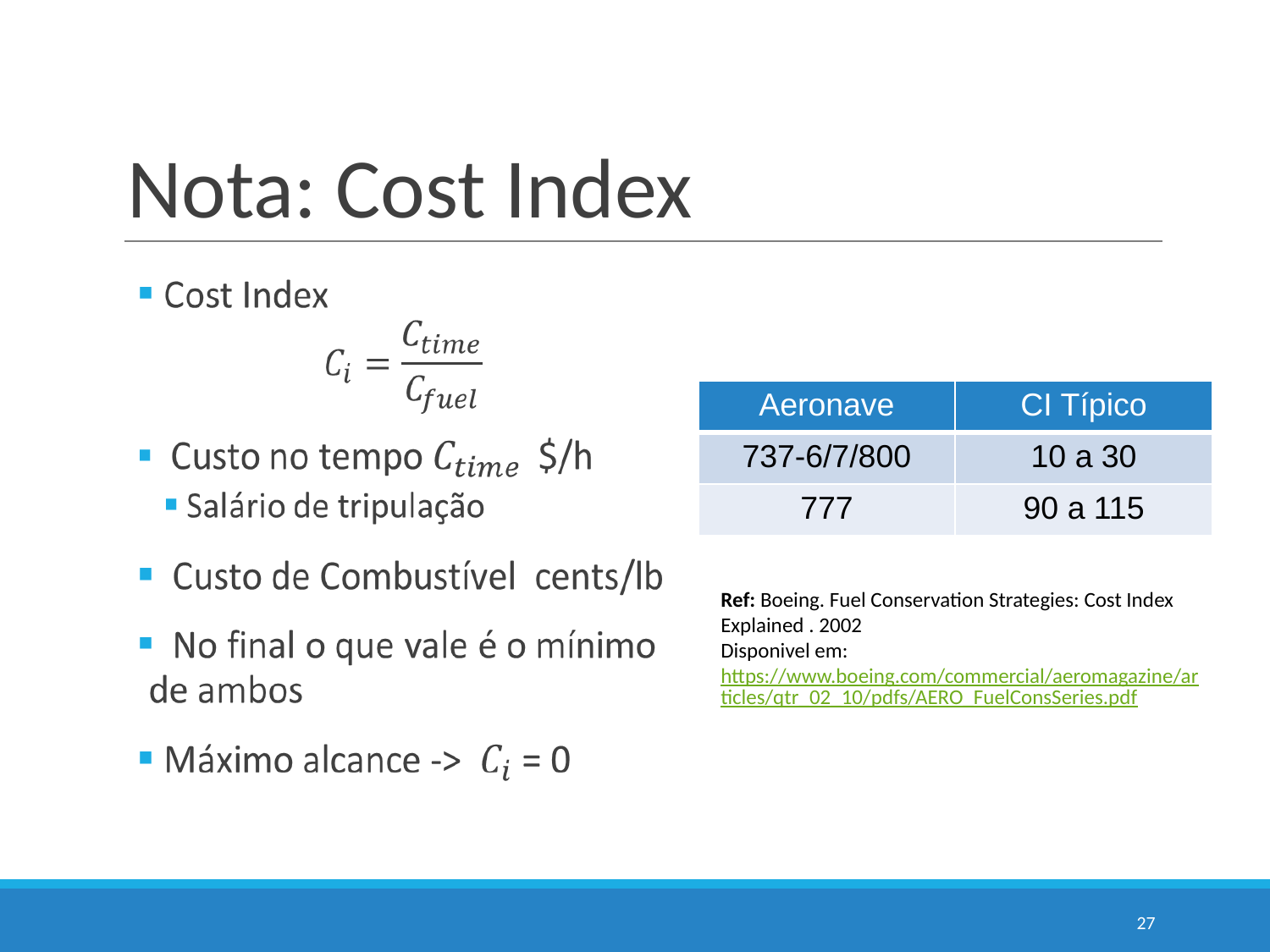

# Nota: Cost Index

| Aeronave | CI Típico |
| --- | --- |
| 737-6/7/800 | 10 a 30 |
| 777 | 90 a 115 |
Ref: Boeing. Fuel Conservation Strategies: Cost Index Explained . 2002
Disponivel em: https://www.boeing.com/commercial/aeromagazine/articles/qtr_02_10/pdfs/AERO_FuelConsSeries.pdf
27